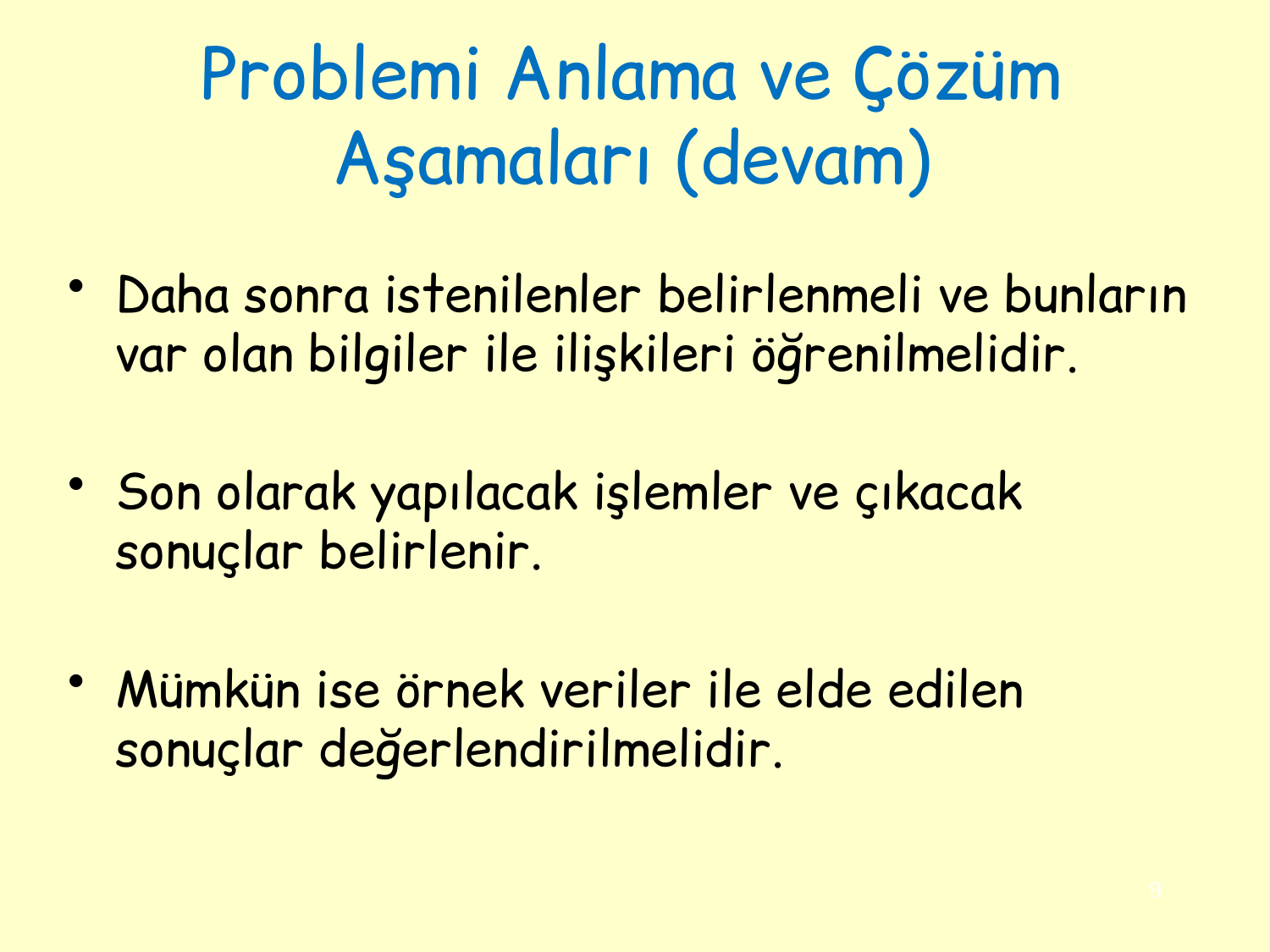

# Problemi Anlama ve Çözüm Aşamaları (devam)
Daha sonra istenilenler belirlenmeli ve bunların var olan bilgiler ile ilişkileri öğrenilmelidir.

Son olarak yapılacak işlemler ve çıkacak sonuçlar belirlenir.

Mümkün ise örnek veriler ile elde edilen sonuçlar değerlendirilmelidir.

9